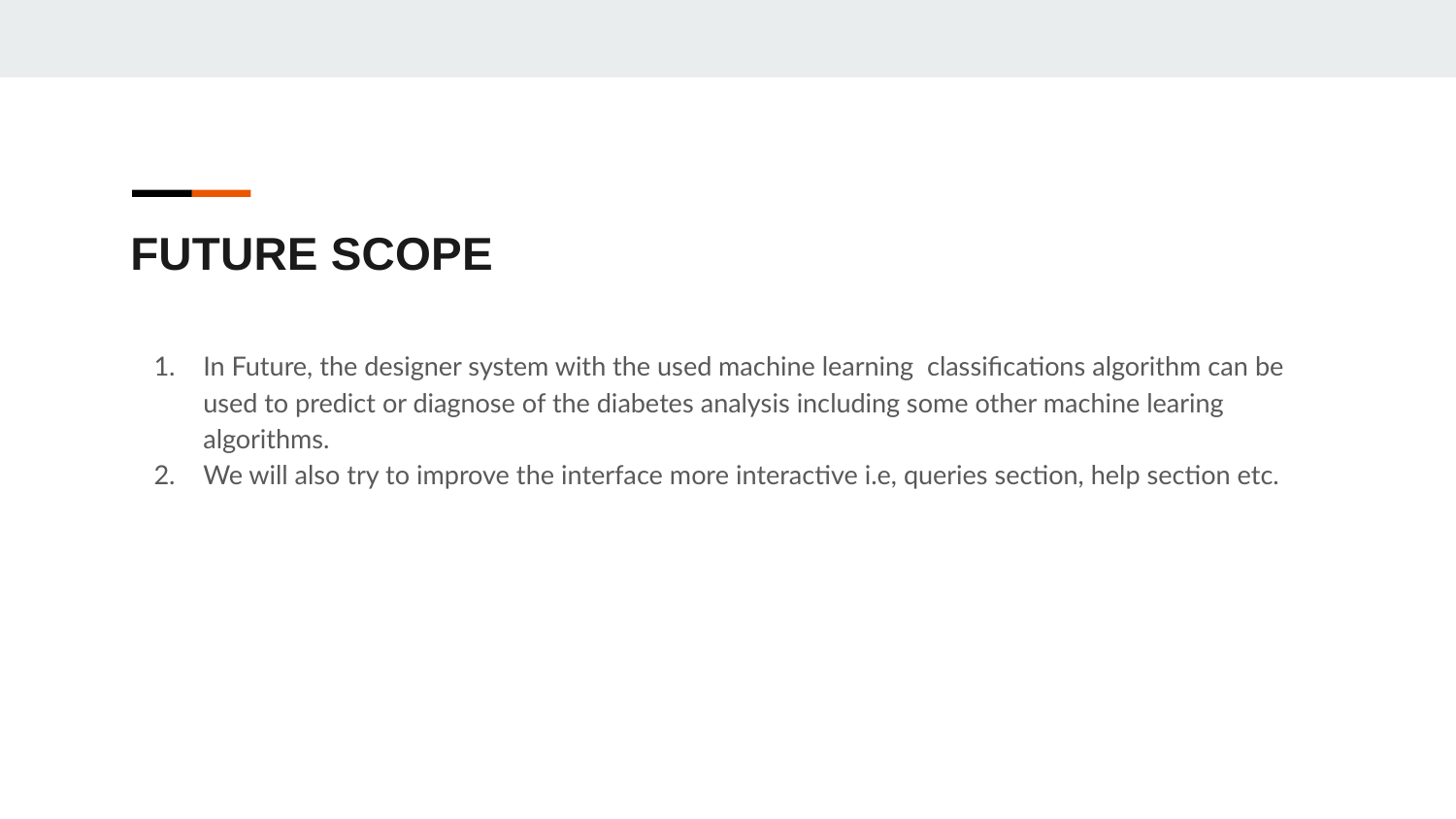

FUTURE SCOPE
In Future, the designer system with the used machine learning  classifications algorithm can be used to predict or diagnose of the diabetes analysis including some other machine learing algorithms.
We will also try to improve the interface more interactive i.e, queries section, help section etc.